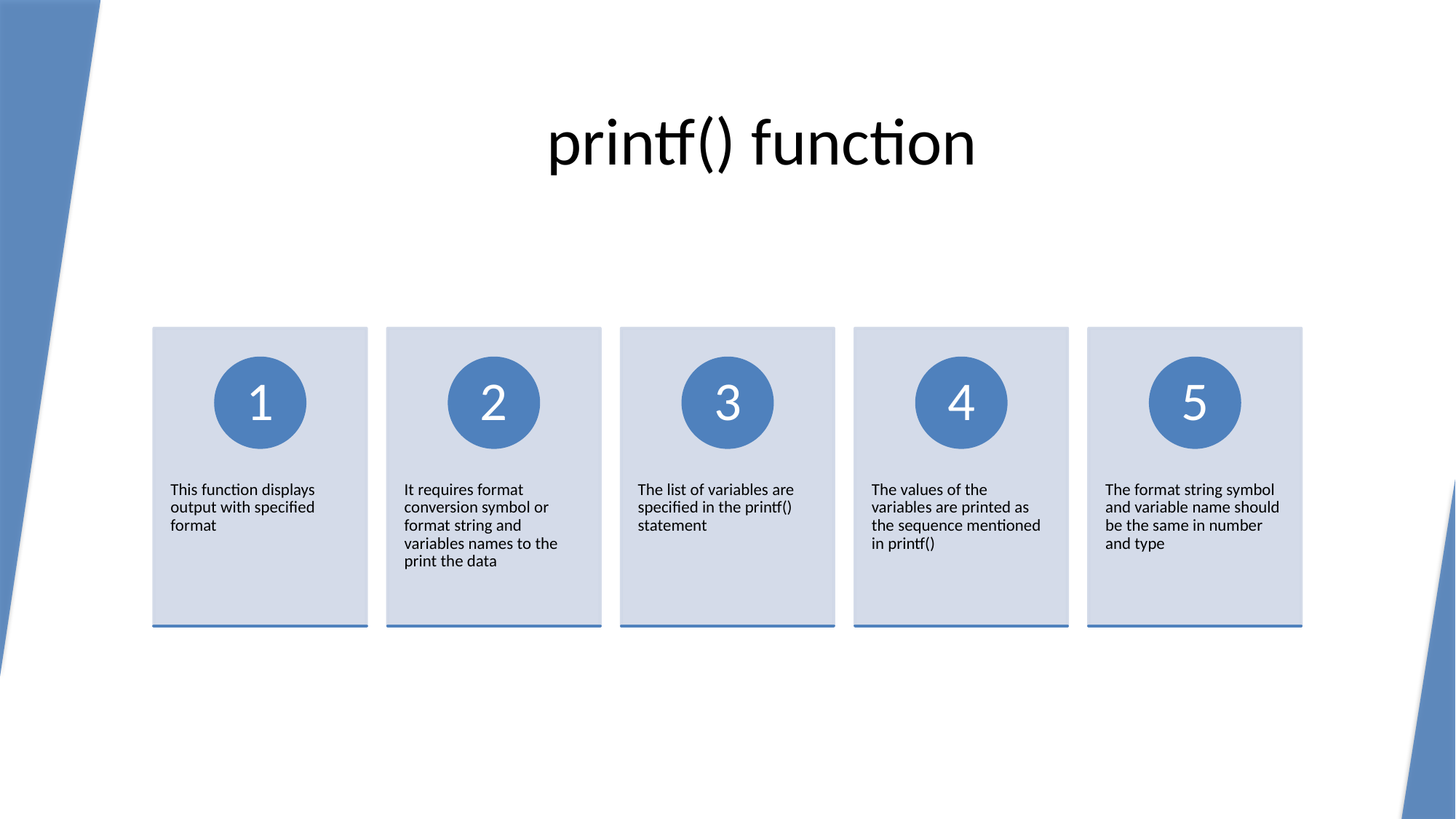

# printf() function
This function displays output with specified format
1
It requires format conversion symbol or format string and variables names to the print the data
2
The list of variables are specified in the printf() statement
3
The values of the variables are printed as the sequence mentioned in printf()
4
The format string symbol and variable name should be the same in number and type
5